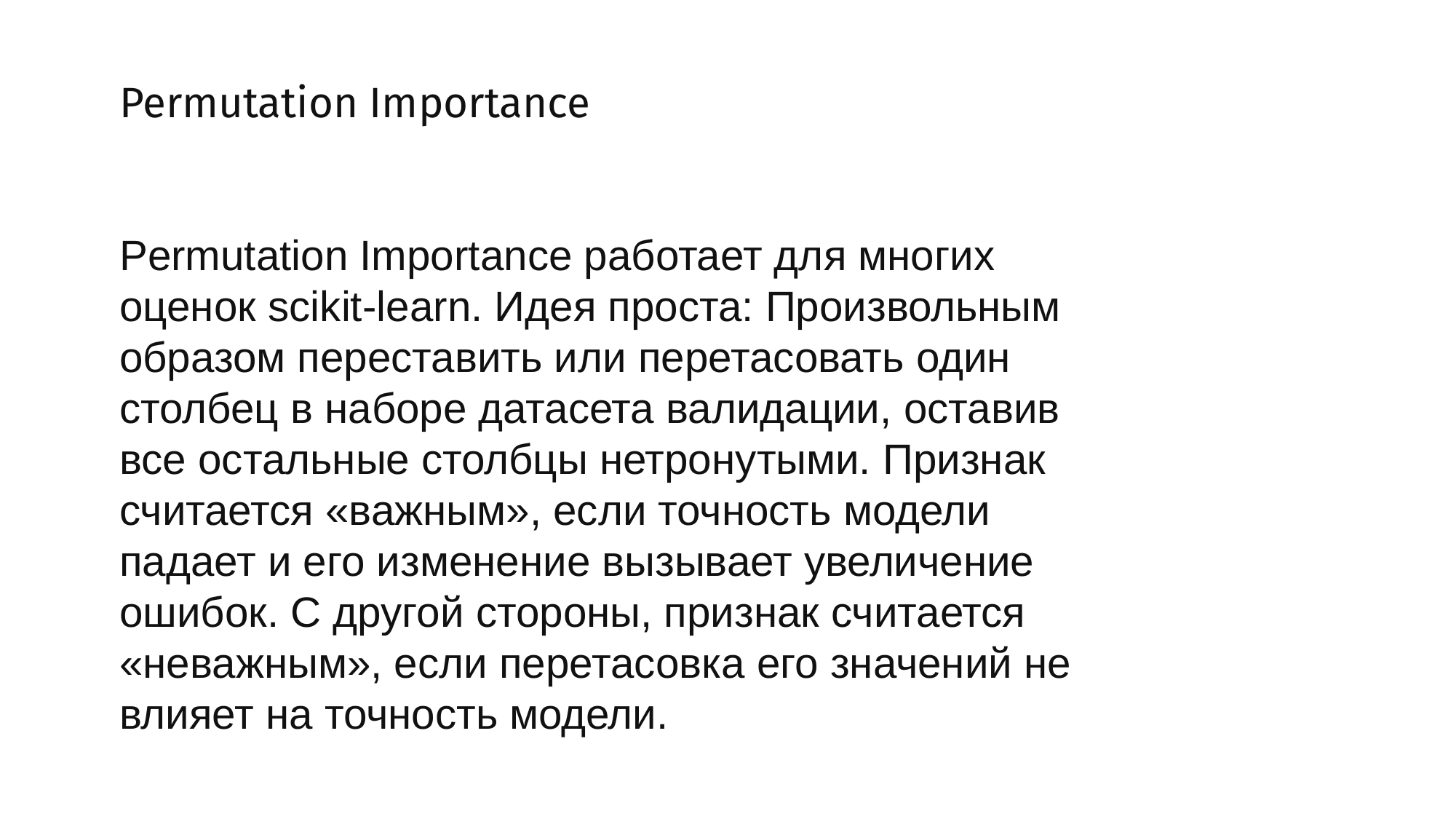

Permutation Importance
Permutation Importance работает для многих оценок scikit-learn. Идея проста: Произвольным образом переставить или перетасовать один столбец в наборе датасета валидации, оставив все остальные столбцы нетронутыми. Признак считается «важным», если точность модели падает и его изменение вызывает увеличение ошибок. С другой стороны, признак считается «неважным», если перетасовка его значений не влияет на точность модели.